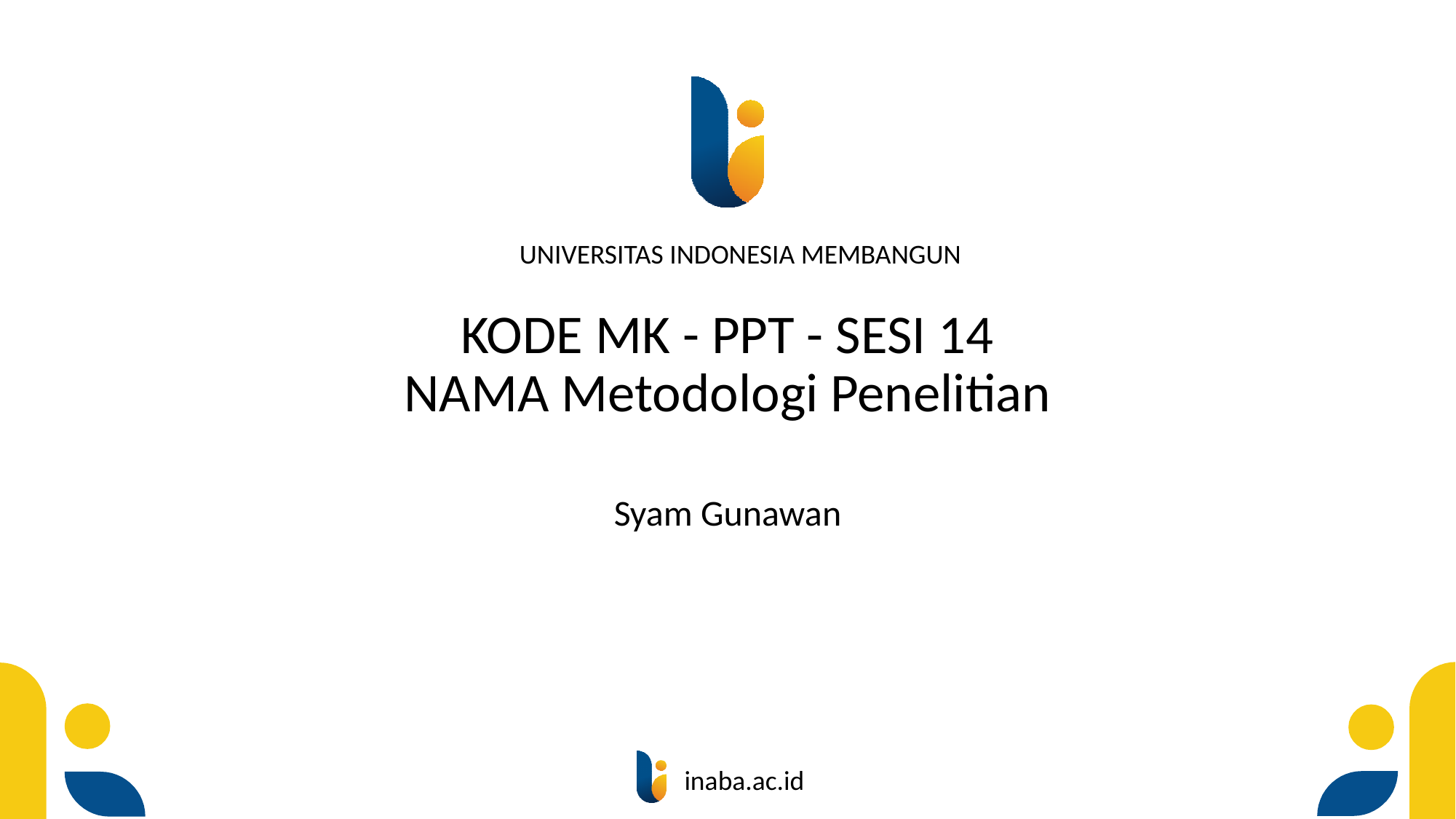

# KODE MK - PPT - SESI 14 NAMA Metodologi Penelitian

Syam Gunawan